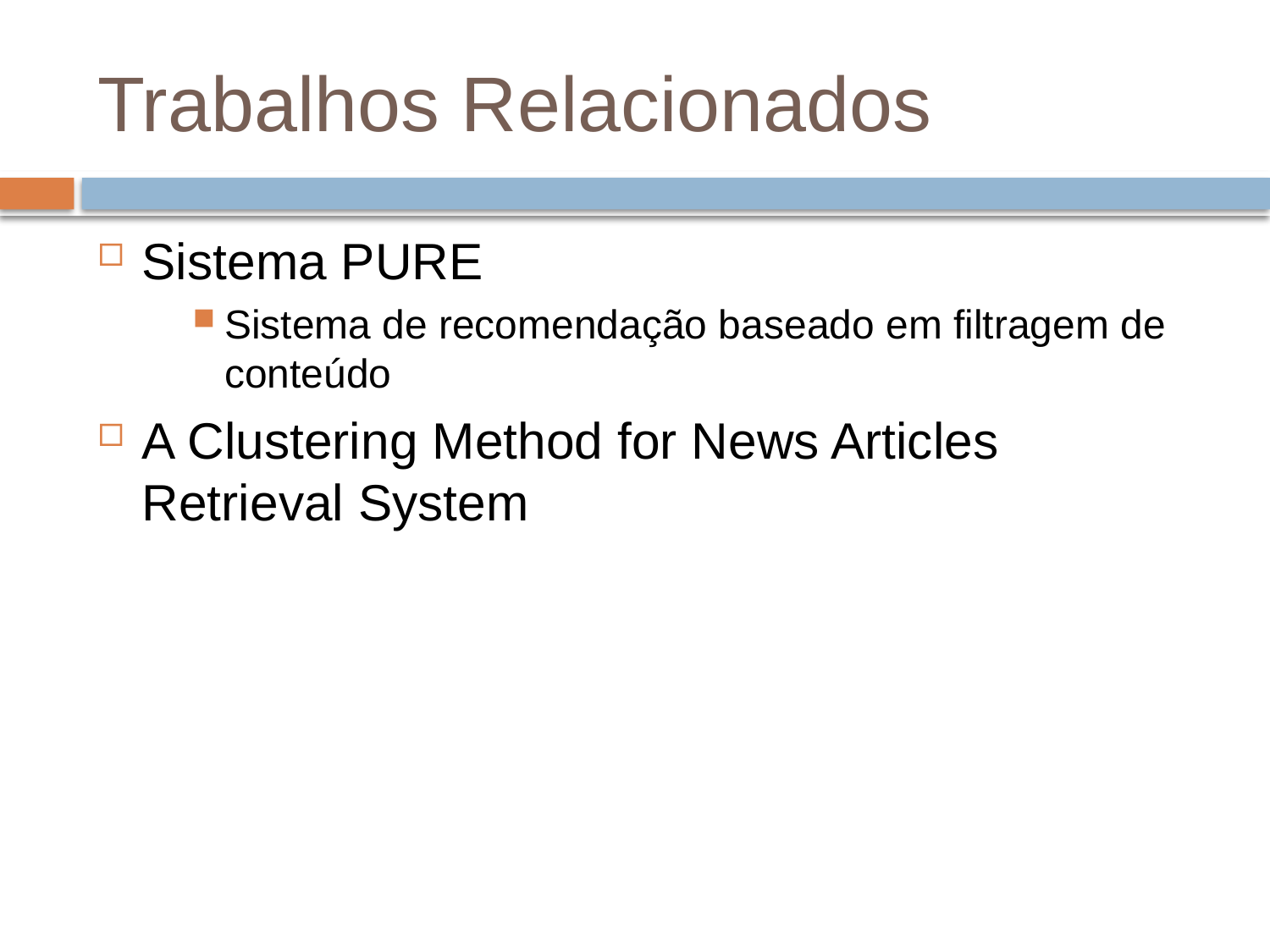

# Trabalhos Relacionados
Sistema PURE
Sistema de recomendação baseado em filtragem de conteúdo
A Clustering Method for News Articles Retrieval System